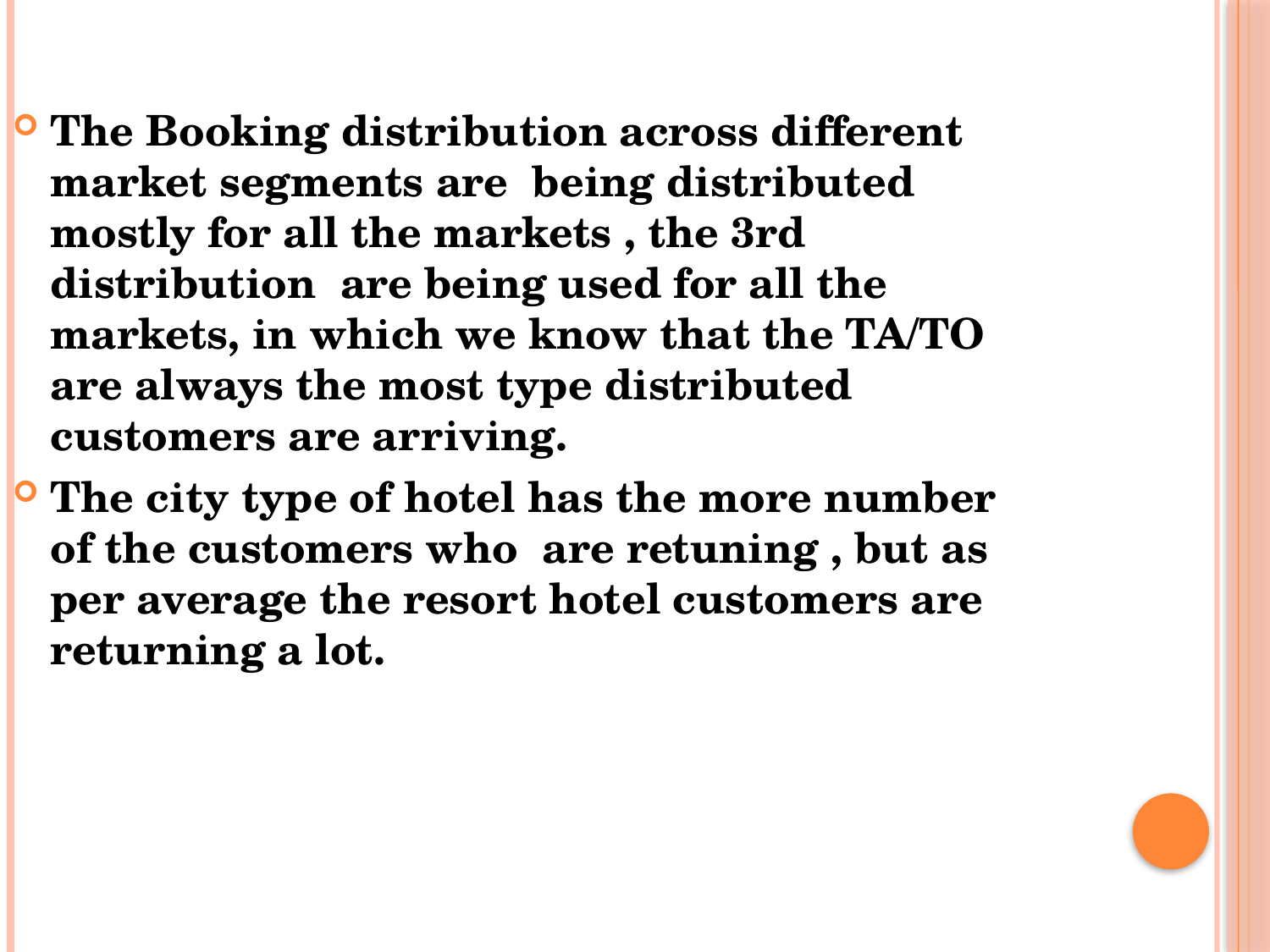

The Booking distribution across different market segments are  being distributed mostly for all the markets , the 3rd distribution  are being used for all the markets, in which we know that the TA/TO  are always the most type distributed customers are arriving.
The city type of hotel has the more number of the customers who  are retuning , but as per average the resort hotel customers are  returning a lot.